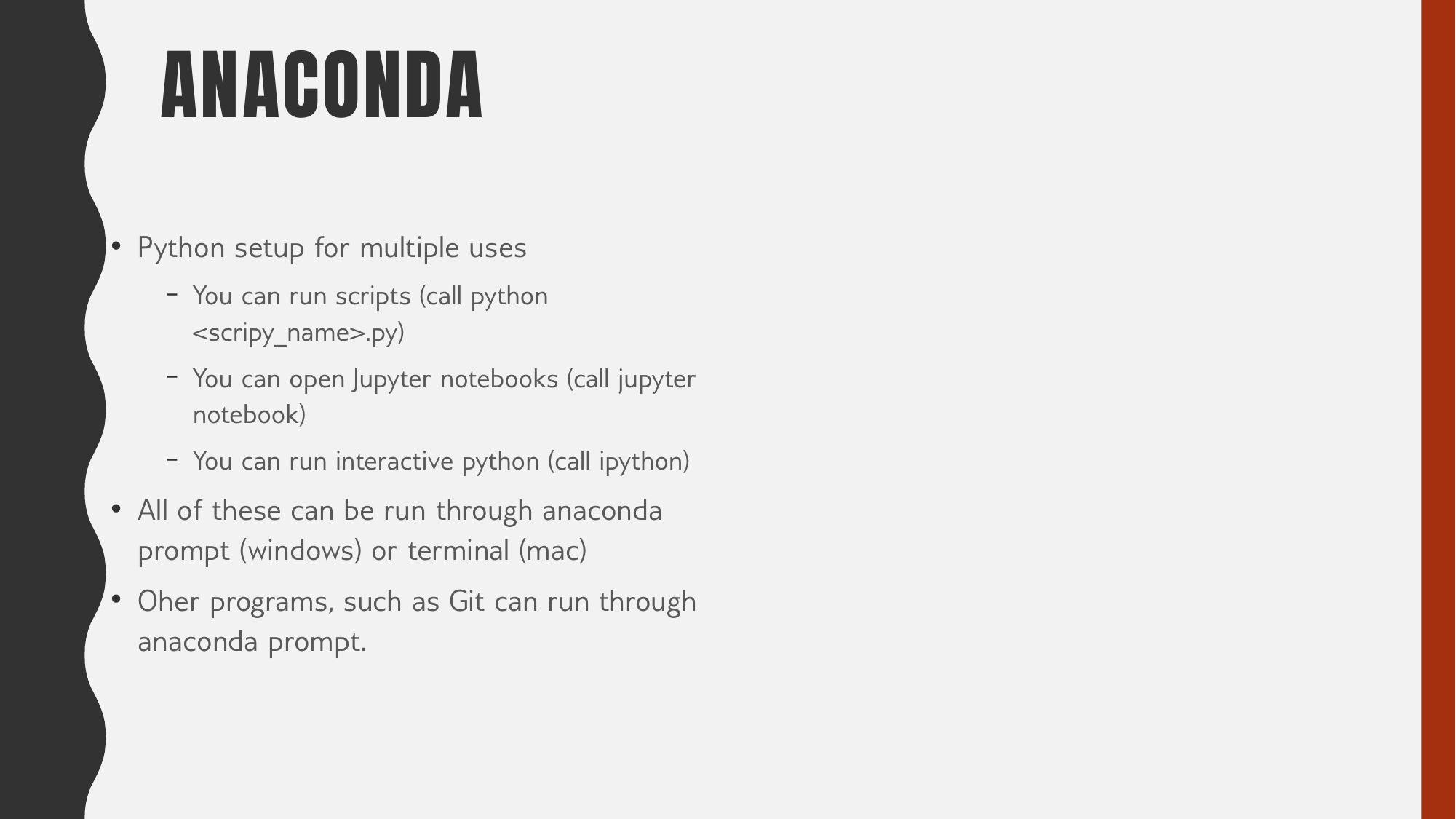

# Anaconda
Python setup for multiple uses
You can run scripts (call python <scripy_name>.py)
You can open Jupyter notebooks (call jupyter notebook)
You can run interactive python (call ipython)
All of these can be run through anaconda prompt (windows) or terminal (mac)
Oher programs, such as Git can run through anaconda prompt.